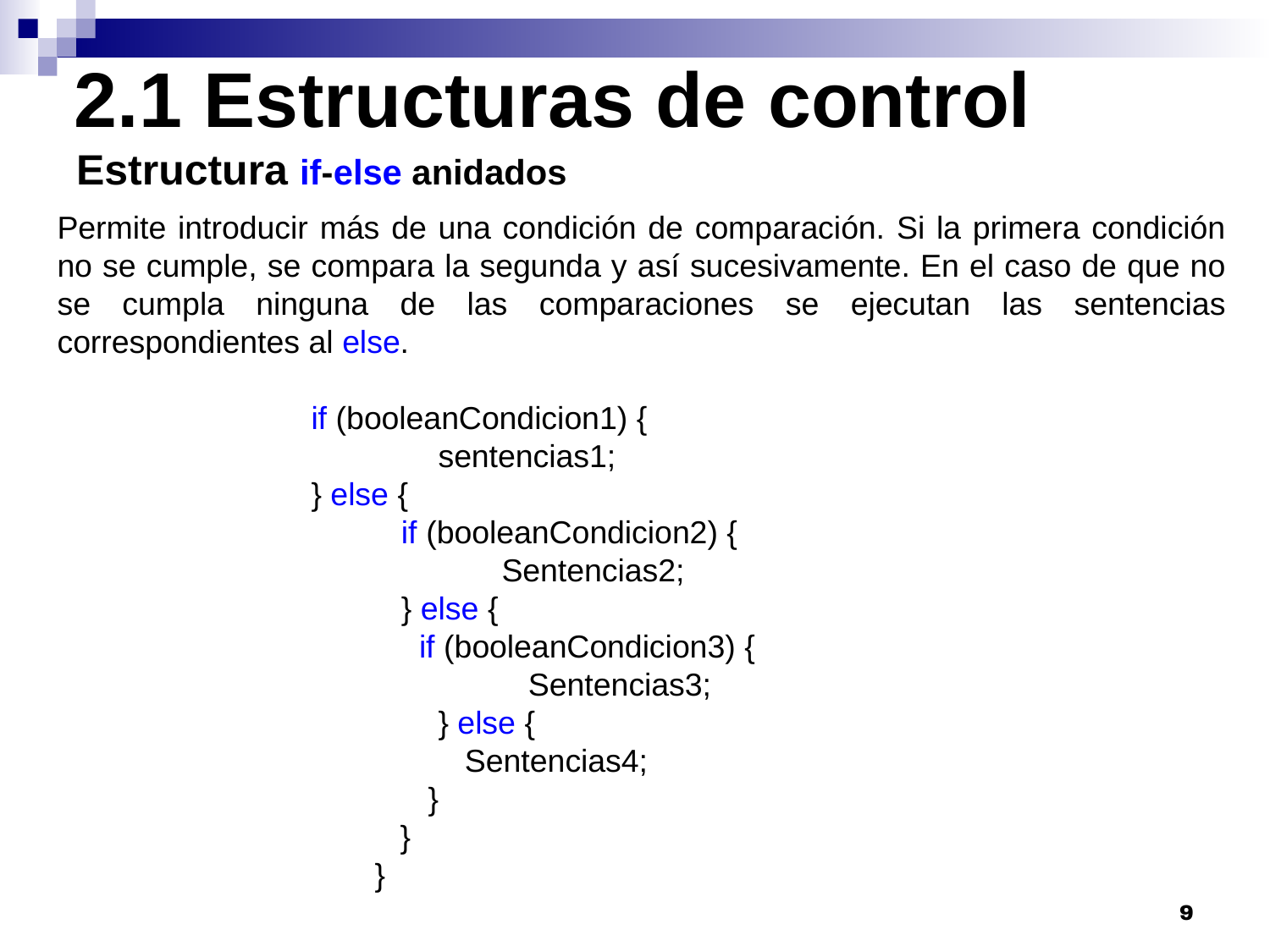

2.1 Estructuras de control
Estructura if-else anidados
Permite introducir más de una condición de comparación. Si la primera condición no se cumple, se compara la segunda y así sucesivamente. En el caso de que no se cumpla ninguna de las comparaciones se ejecutan las sentencias correspondientes al else.

if (booleanCondicion1) {
  	sentencias1;
} else {
   if (booleanCondicion2) {
      	Sentencias2;
   } else {
     if (booleanCondicion3) {
       	   Sentencias3;
} else {
   Sentencias4;
      }
          }
}
9